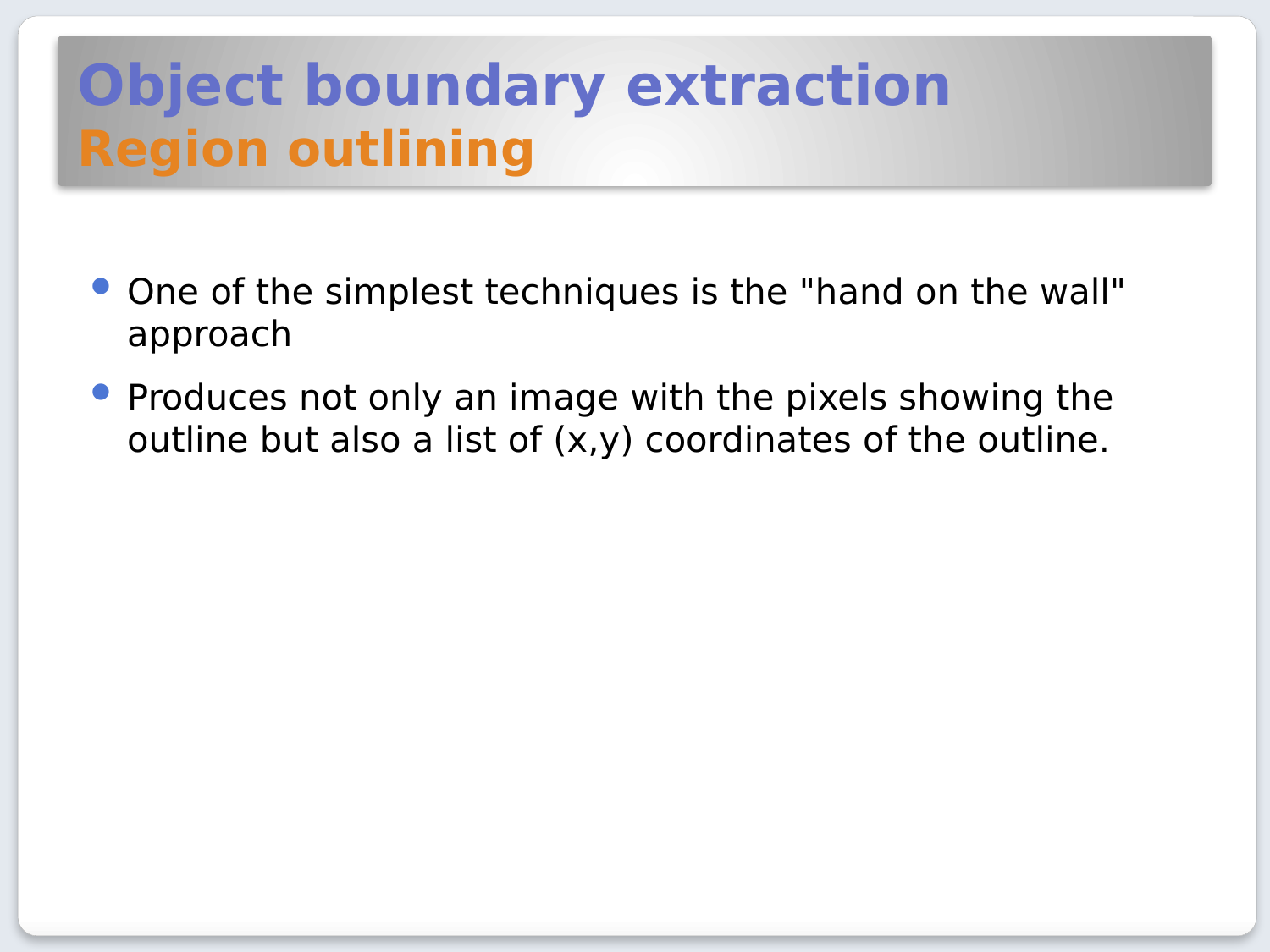

# Object boundary extraction Region outlining
One of the simplest techniques is the "hand on the wall" approach
Produces not only an image with the pixels showing the outline but also a list of (x,y) coordinates of the outline.